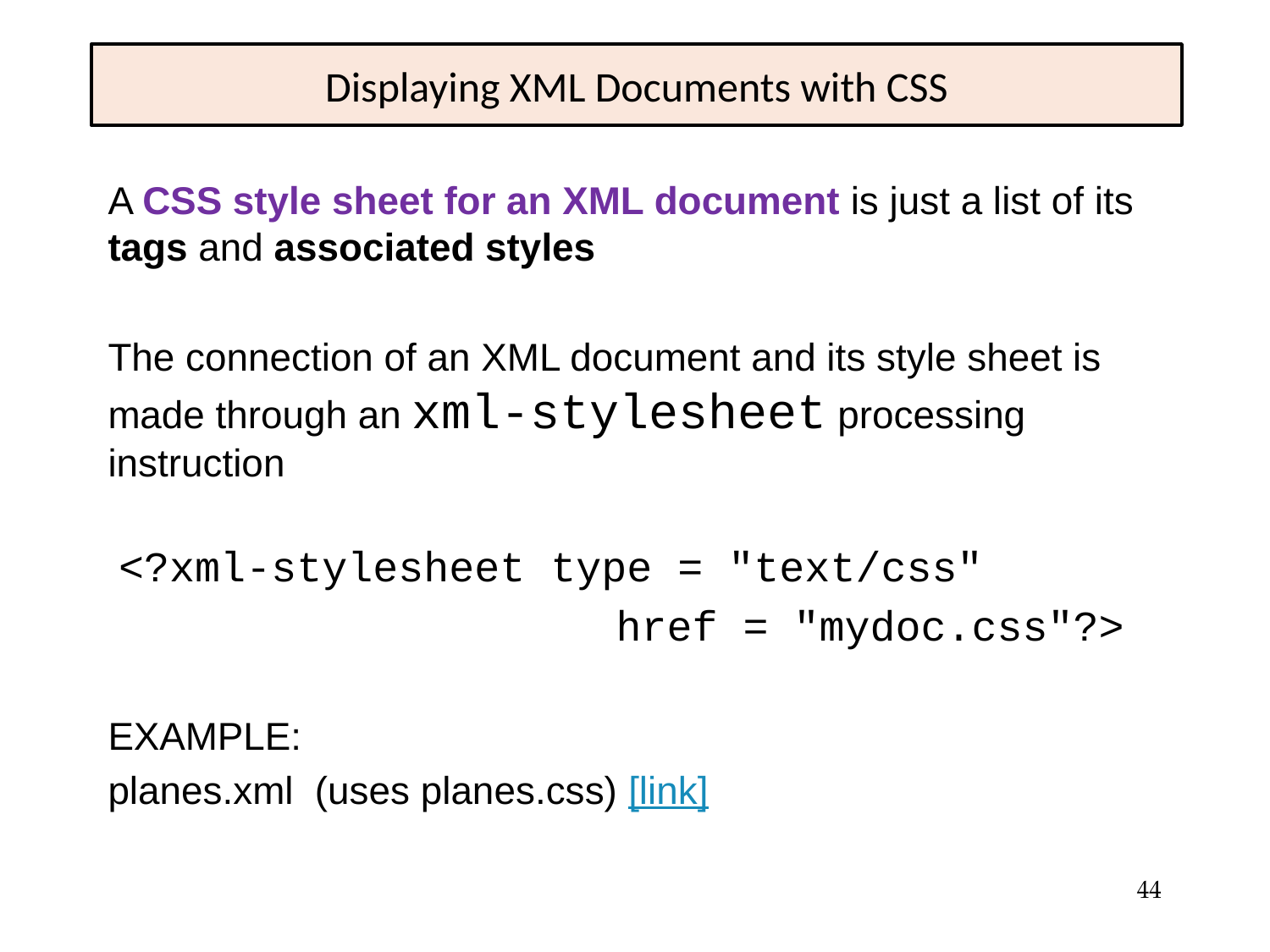

# Displaying XML Documents with CSS
A CSS style sheet for an XML document is just a list of its tags and associated styles

The connection of an XML document and its style sheet is made through an xml-stylesheet processing instruction
 <?xml-stylesheet type = "text/css"
                    href = "mydoc.css"?>

EXAMPLE:
planes.xml  (uses planes.css) [link]

44